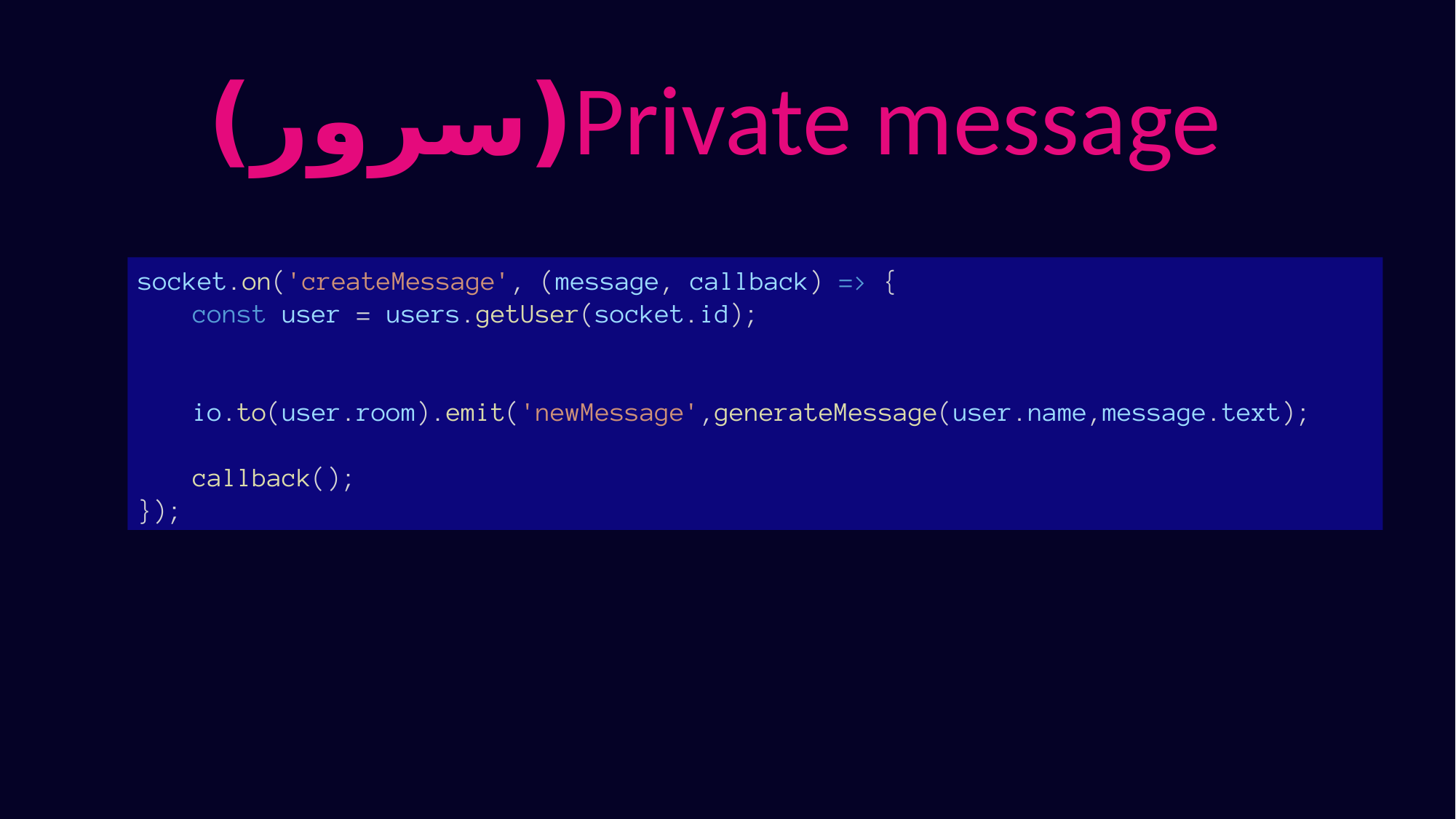

# Private message(سرور)
socket.on('createMessage', (message, callback) => {
const user = users.getUser(socket.id);

	io.to(user.room).emit('newMessage',generateMessage(user.name,message.text);
callback();
});